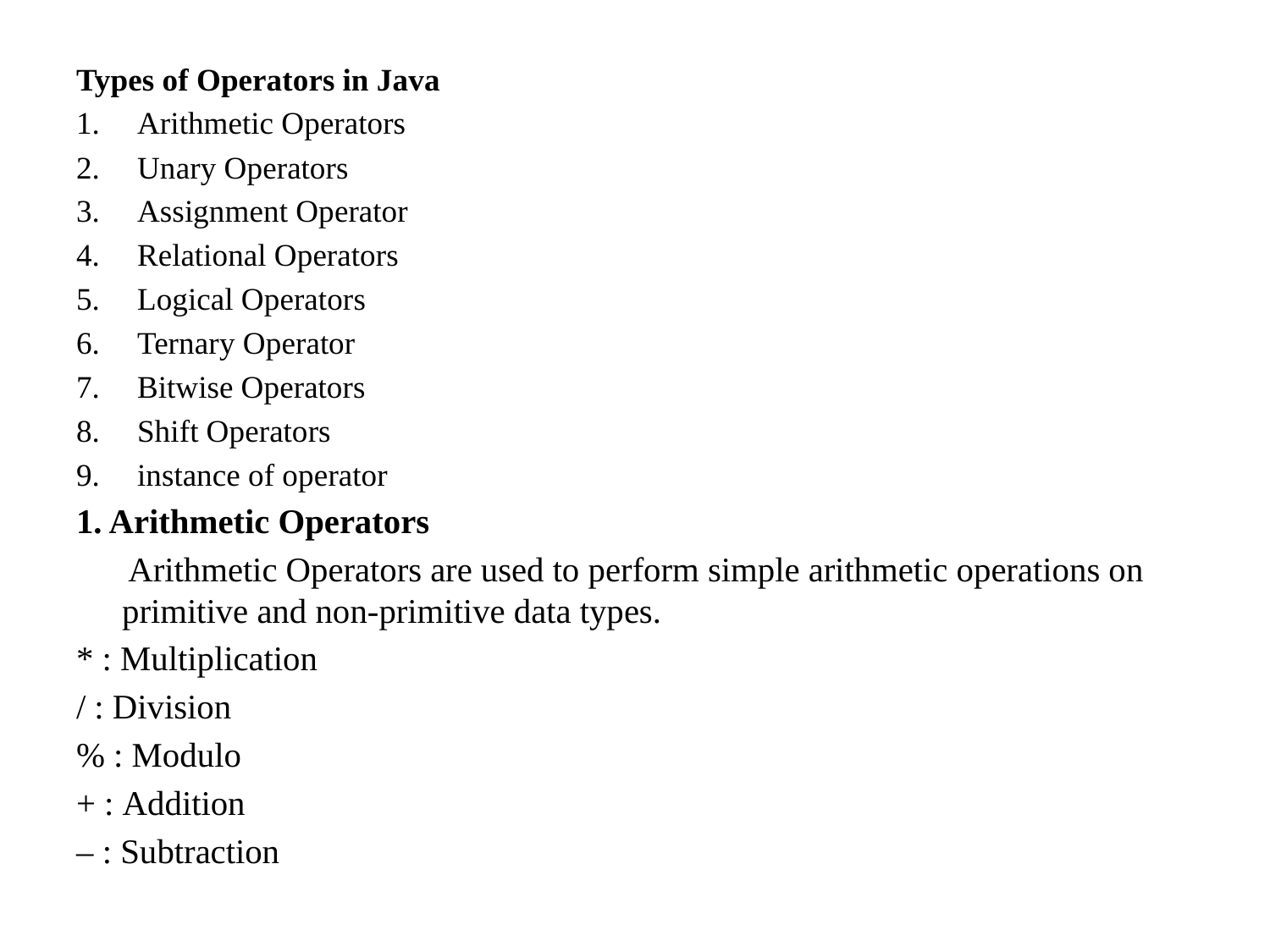

Types of Operators in Java
Arithmetic Operators
Unary Operators
Assignment Operator
Relational Operators
Logical Operators
Ternary Operator
Bitwise Operators
Shift Operators
instance of operator
1. Arithmetic Operators
      Arithmetic Operators are used to perform simple arithmetic operations on primitive and non-primitive data types.
* : Multiplication
/ : Division
% : Modulo
+ : Addition
– : Subtraction